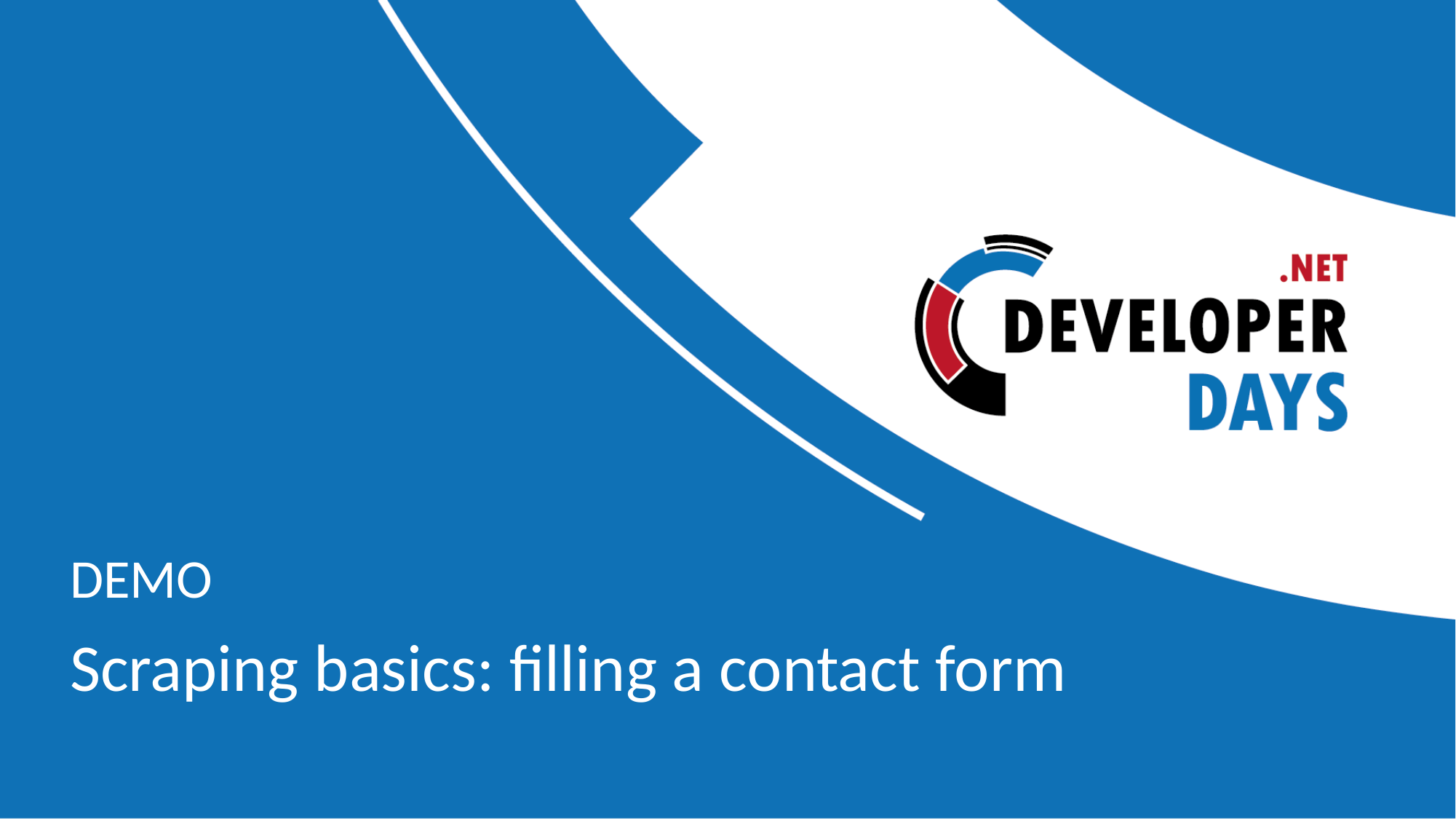

# DEMO
Scraping basics: filling a contact form